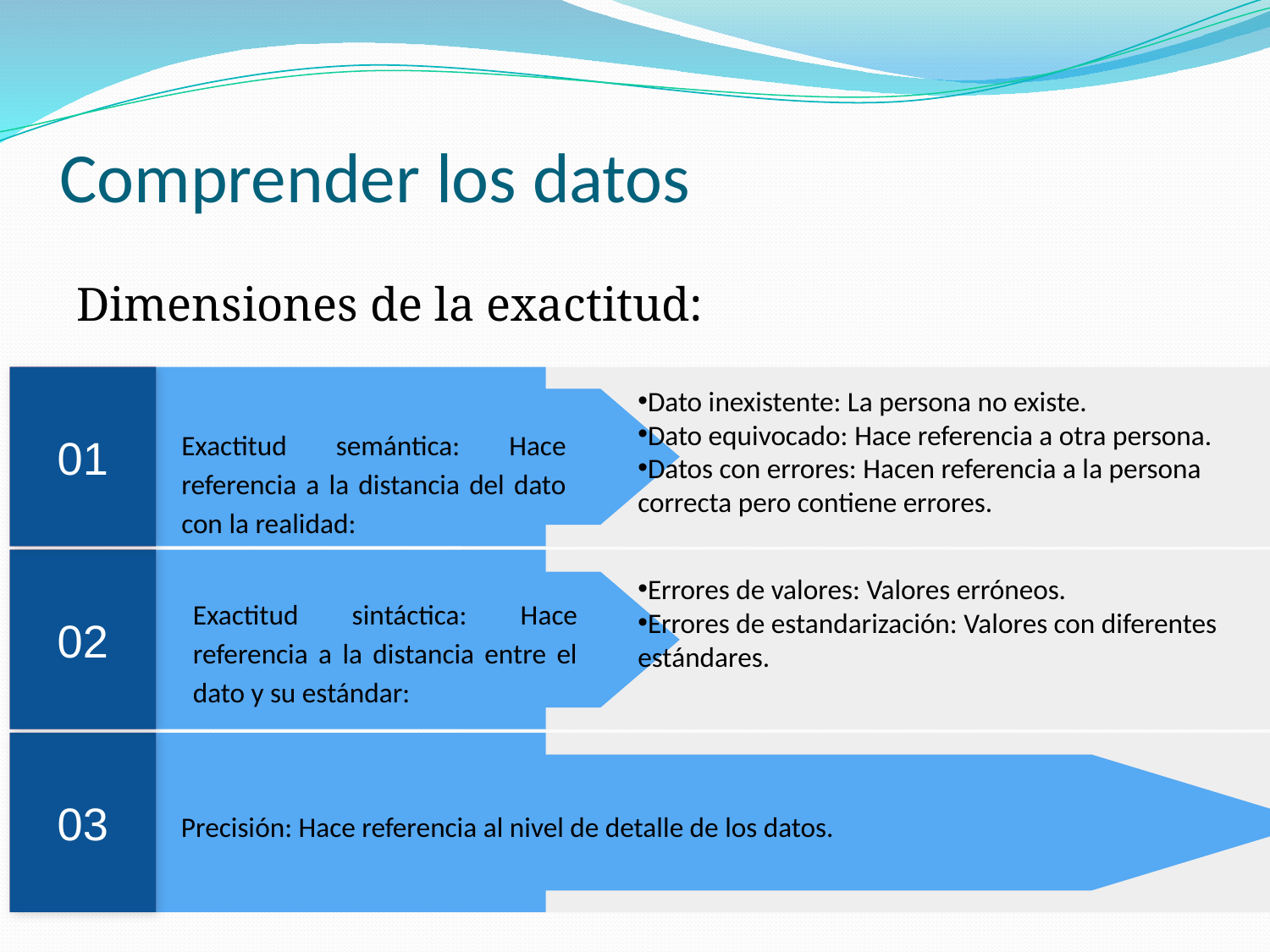

# Comprender los datos
Dimensiones de la exactitud:

01

Exactitud semántica: Hace referencia a la distancia del dato con la realidad:

02

Exactitud sintáctica: Hace referencia a la distancia entre el dato y su estándar:

03

Precisión: Hace referencia al nivel de detalle de los datos.
Dato inexistente: La persona no existe.
Dato equivocado: Hace referencia a otra persona.
Datos con errores: Hacen referencia a la persona correcta pero contiene errores.
Errores de valores: Valores erróneos.
Errores de estandarización: Valores con diferentes estándares.